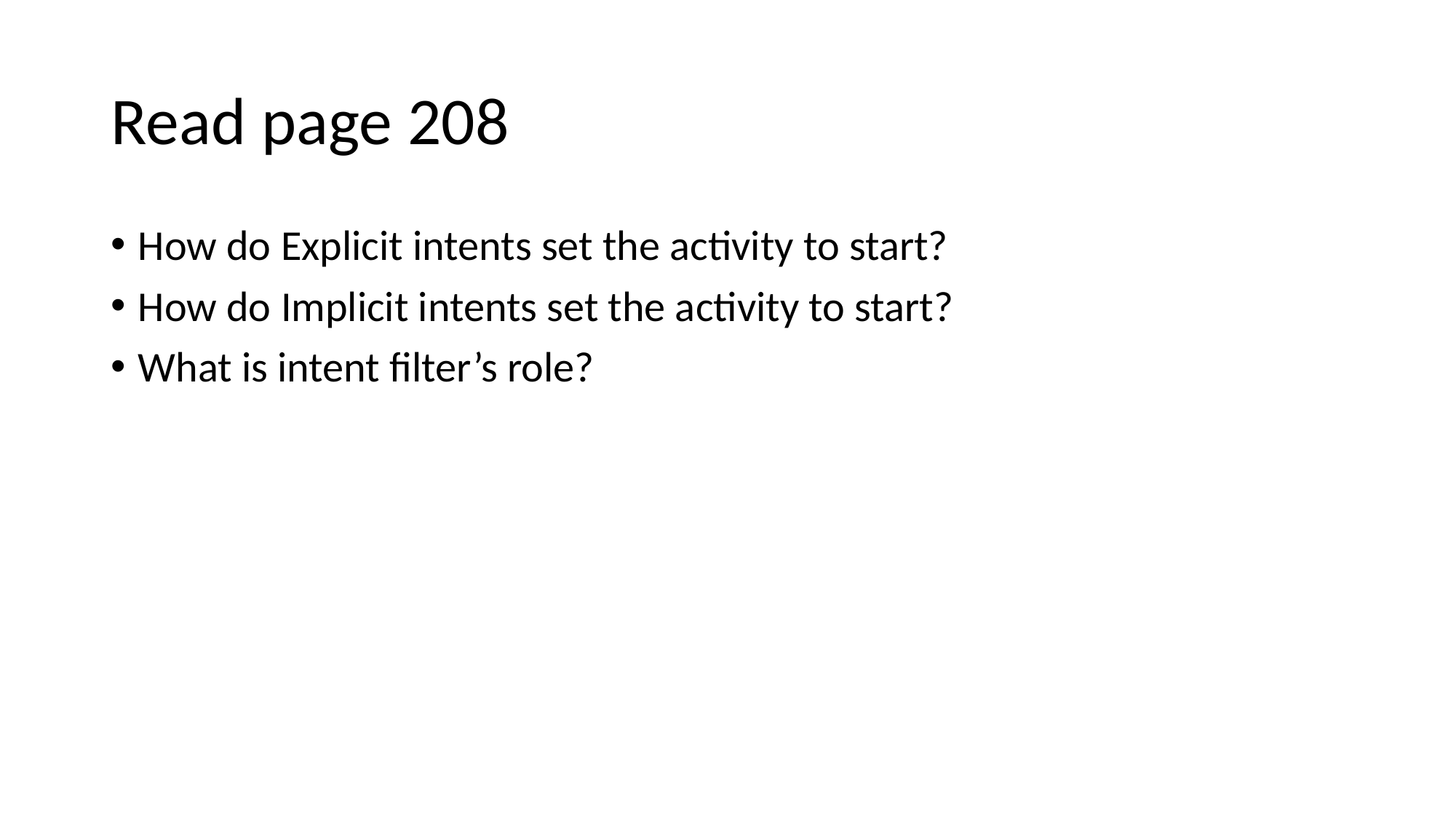

# Read page 208
How do Explicit intents set the activity to start?
How do Implicit intents set the activity to start?
What is intent filter’s role?